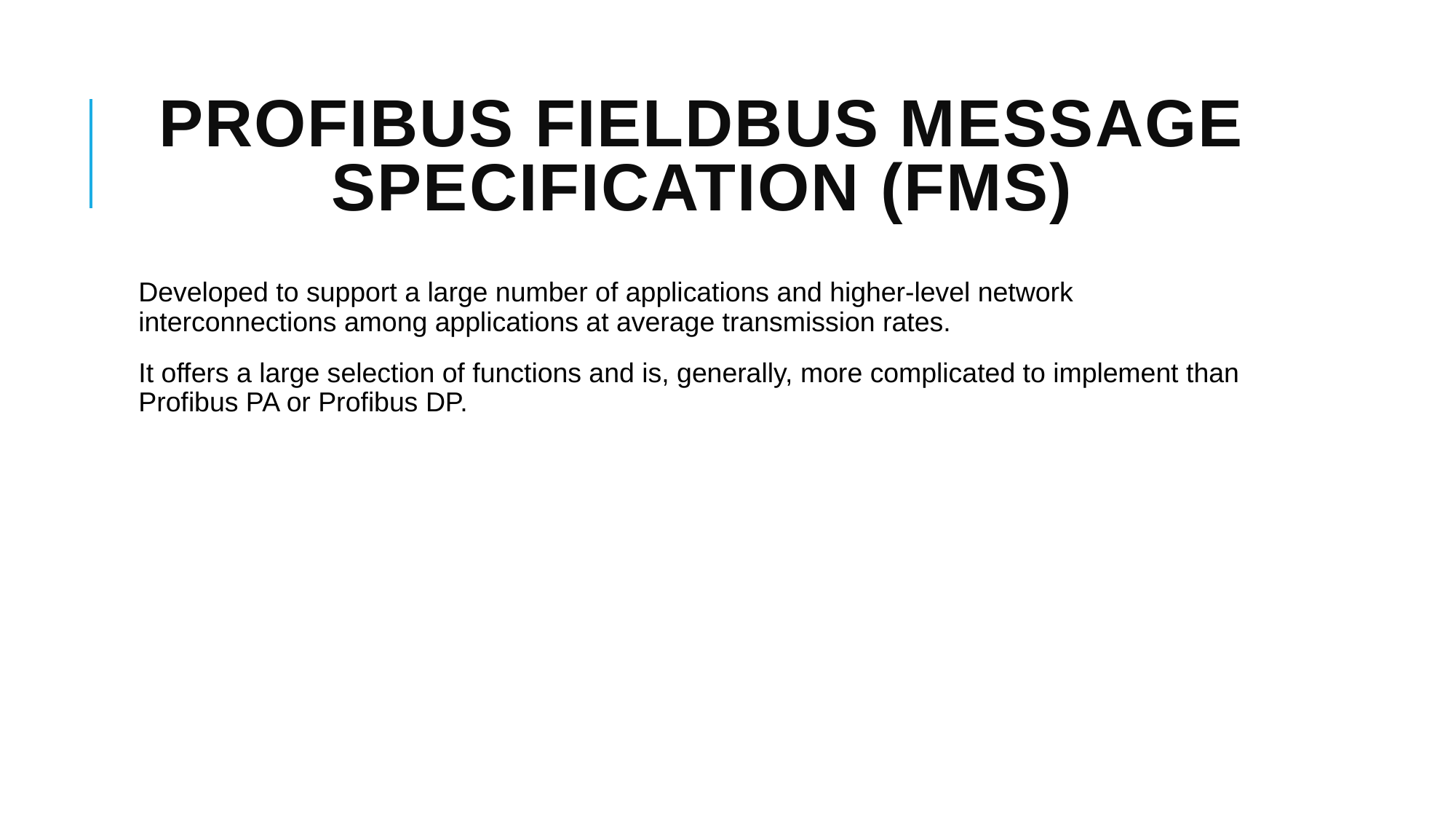

# Profibus Fieldbus Message Specification (FMS)
Developed to support a large number of applications and higher-level network interconnections among applications at average transmission rates.
It offers a large selection of functions and is, generally, more complicated to implement than Profibus PA or Profibus DP.